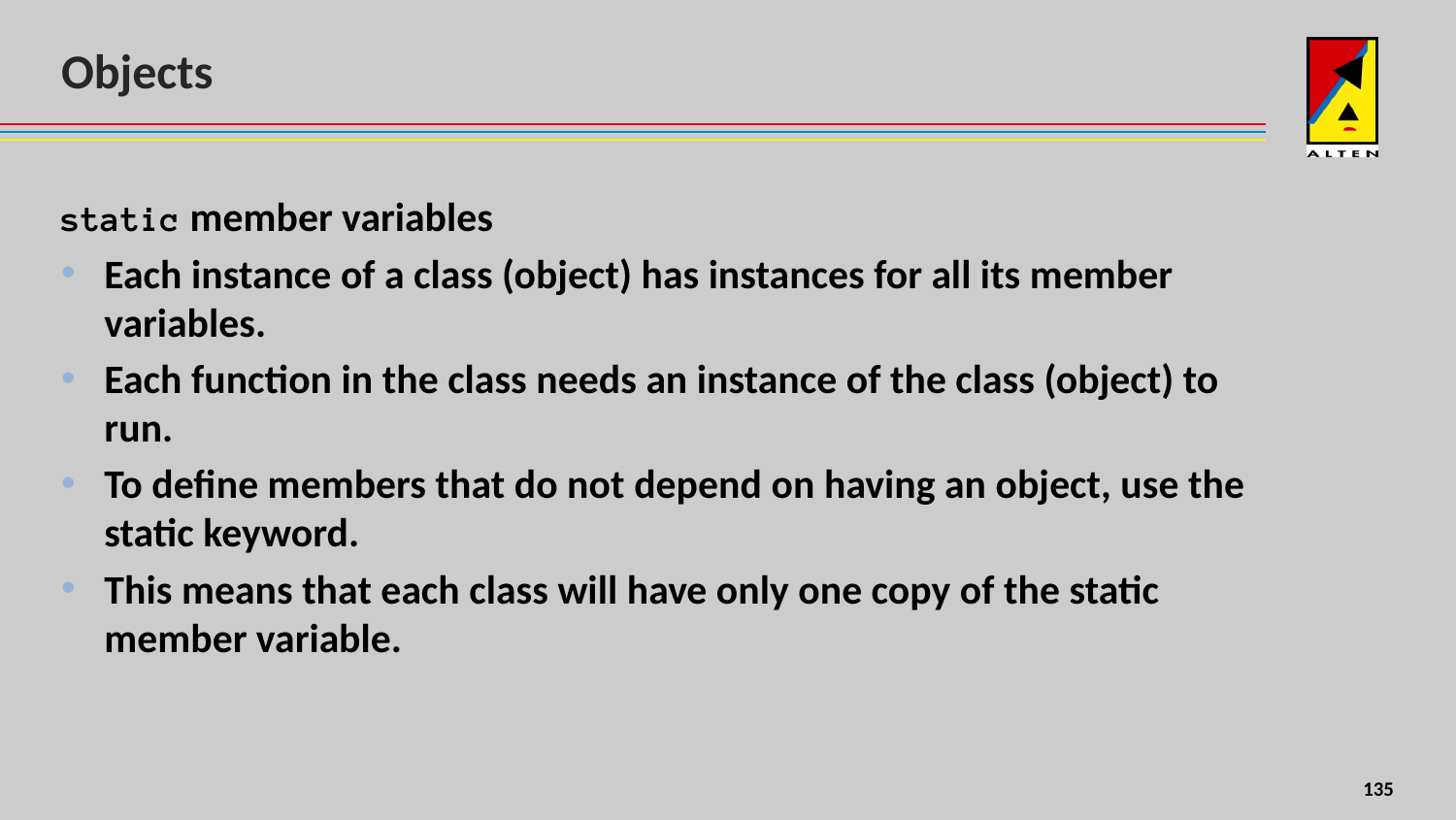

# Objects
static member variables
Each instance of a class (object) has instances for all its member variables.
Each function in the class needs an instance of the class (object) to run.
To define members that do not depend on having an object, use the static keyword.
This means that each class will have only one copy of the static member variable.
135